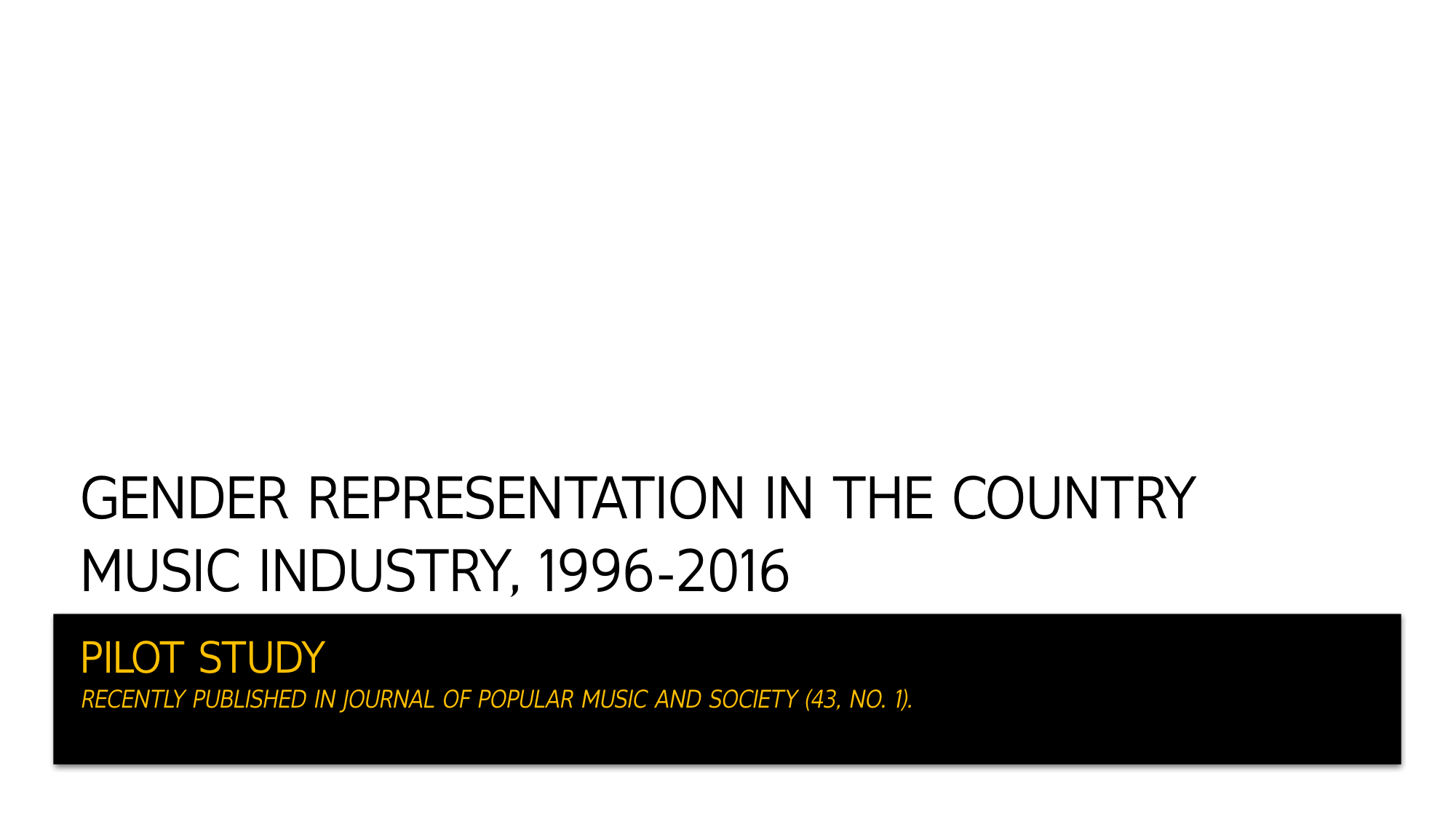

# Gender representation in the country music industry, 1996-2016
Pilot study
Recently published in Journal of Popular Music and Society (43, no. 1).